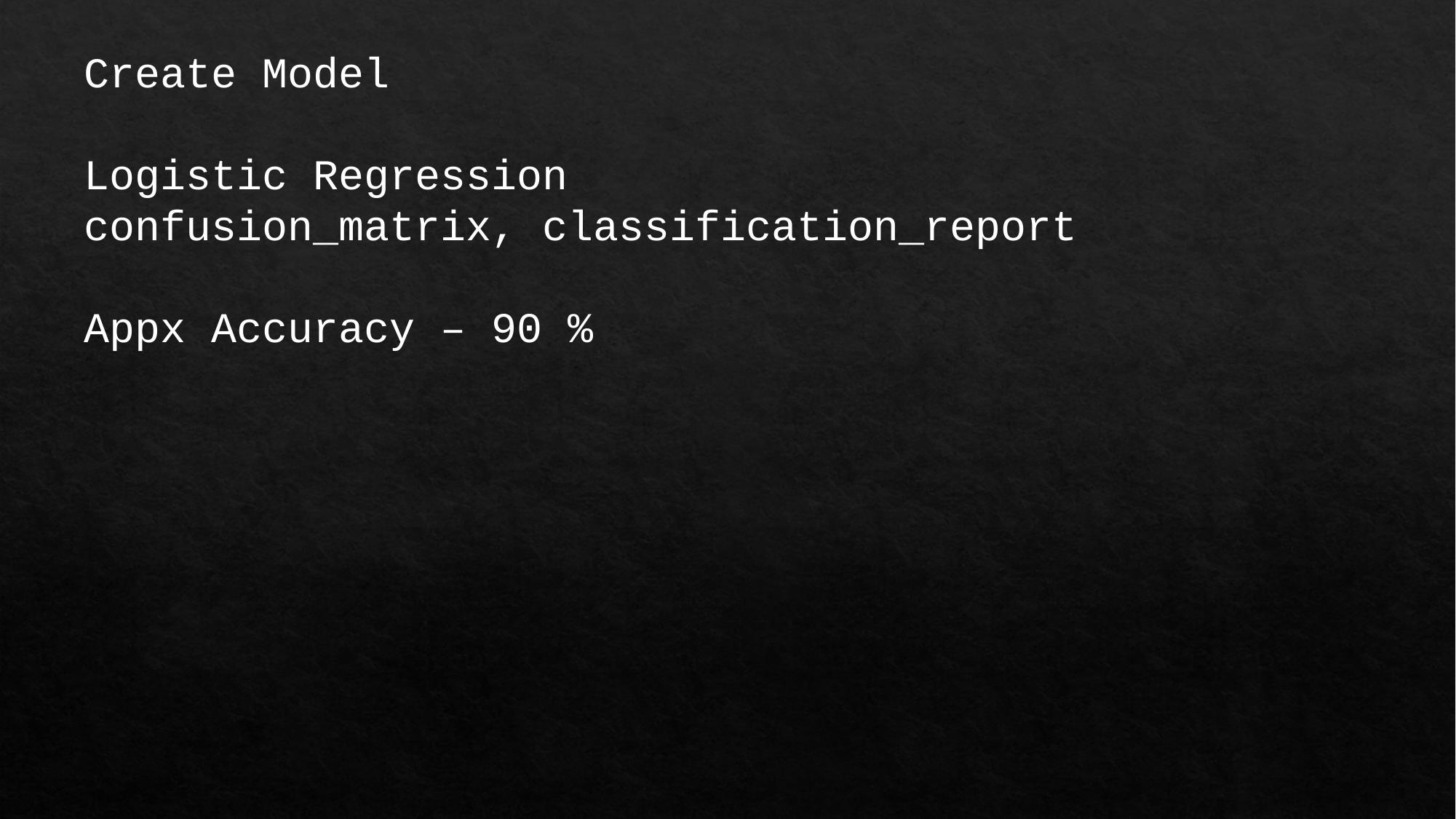

Create Model

Logistic Regression
confusion_matrix, classification_report

Appx Accuracy – 90 %